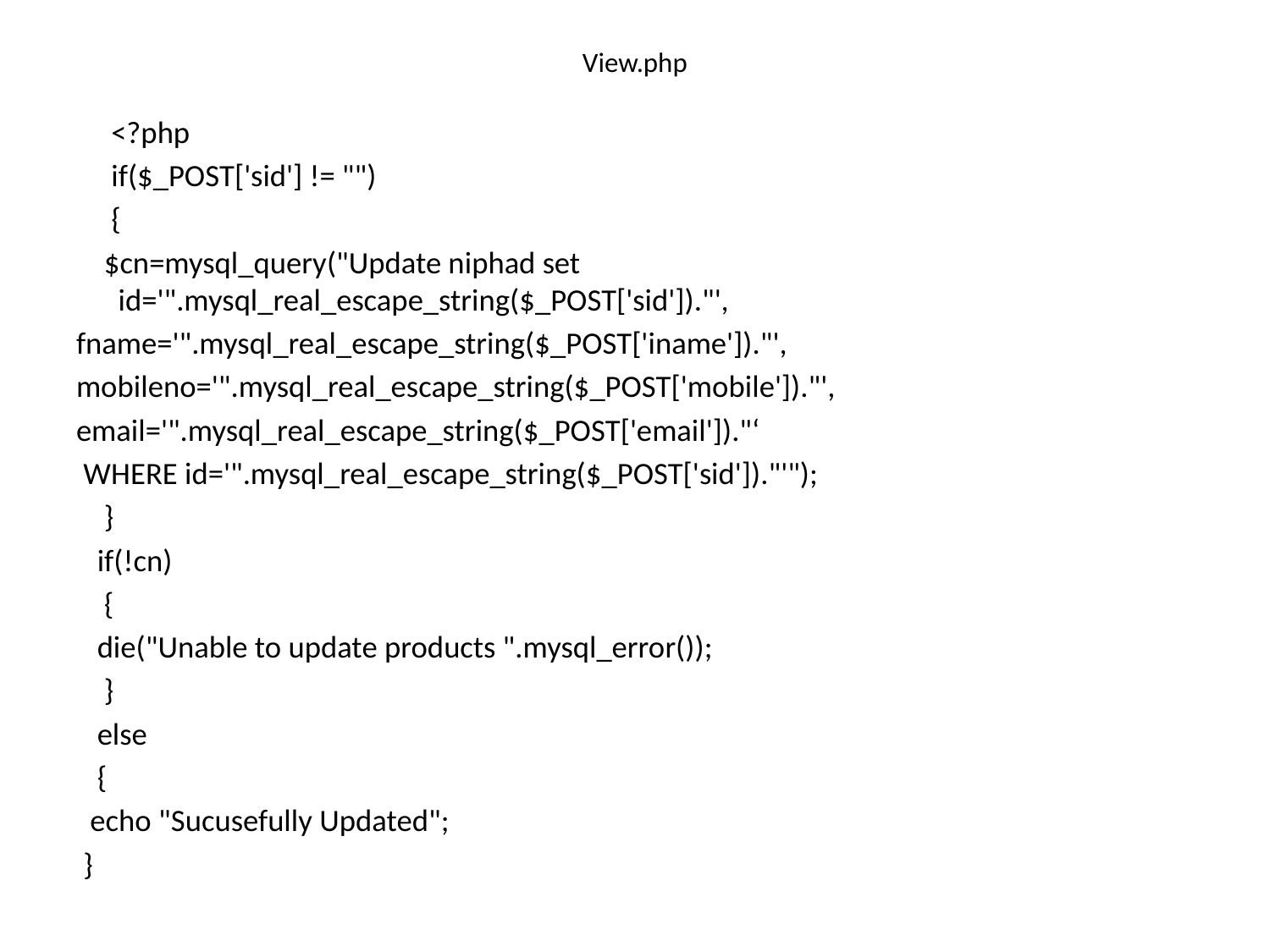

# View.php
     <?php
     if($_POST['sid'] != "")
     {
    $cn=mysql_query("Update niphad set id='".mysql_real_escape_string($_POST['sid'])."',
fname='".mysql_real_escape_string($_POST['iname'])."',
mobileno='".mysql_real_escape_string($_POST['mobile'])."',
email='".mysql_real_escape_string($_POST['email'])."‘
 WHERE id='".mysql_real_escape_string($_POST['sid'])."'");
    }
   if(!cn)
    {
   die("Unable to update products ".mysql_error());
    }
   else
   {
  echo "Sucusefully Updated";
 }